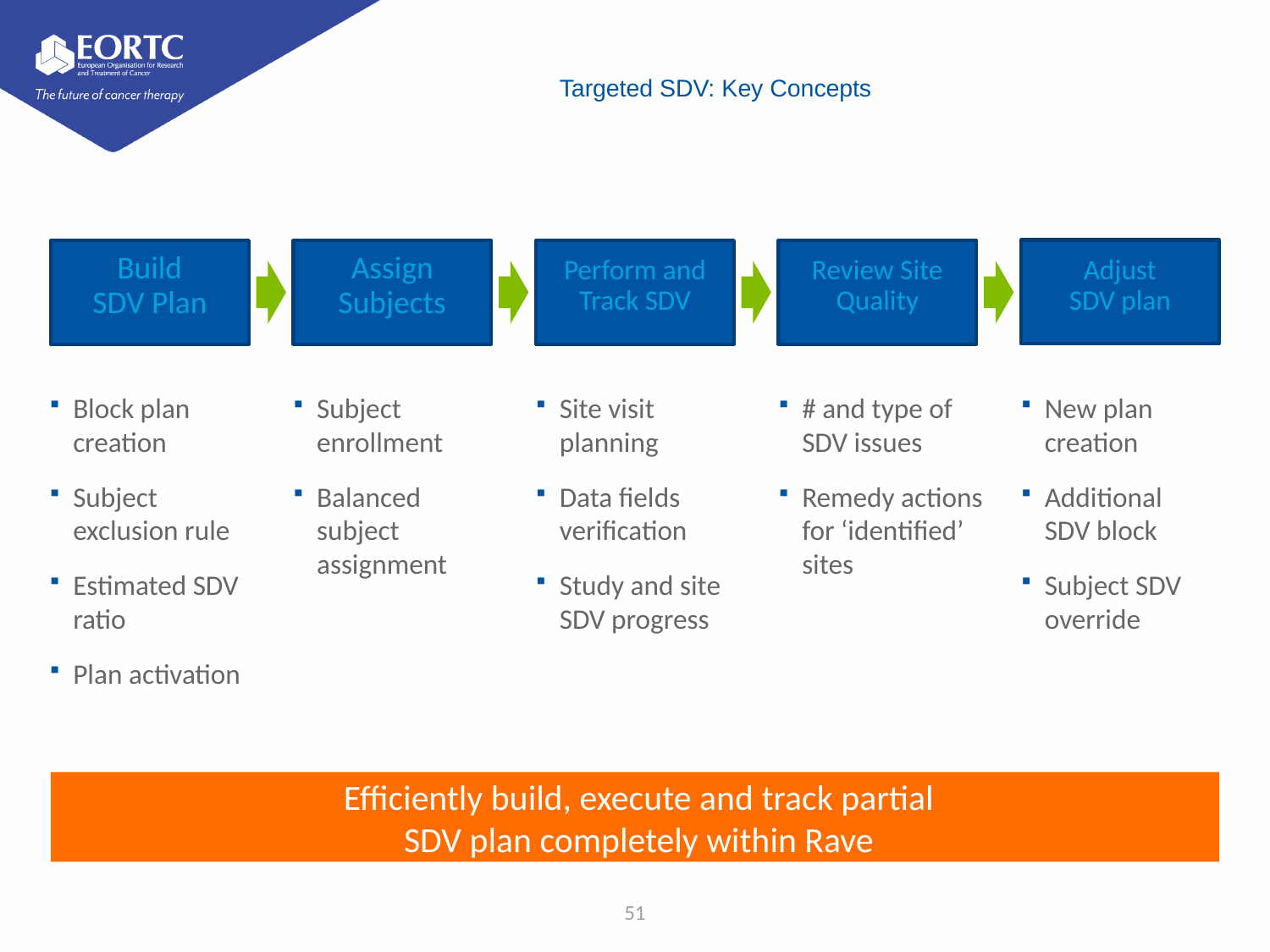

# Targeted SDV: Key Concepts

Adjust
SDV plan
Build
SDV Plan
Assign
Subjects
Perform and Track SDV
Review Site Quality

New plan creation
Additional SDV block
Subject SDV override
Block plan creation
Subject exclusion rule
Estimated SDV ratio
Plan activation

Subject enrollment
Balanced subject assignment
Site visit planning
Data fields verification
Study and site SDV progress
# and type of SDV issues
Remedy actions for ‘identified’ sites
Efficiently build, execute and track partial
SDV plan completely within Rave
51